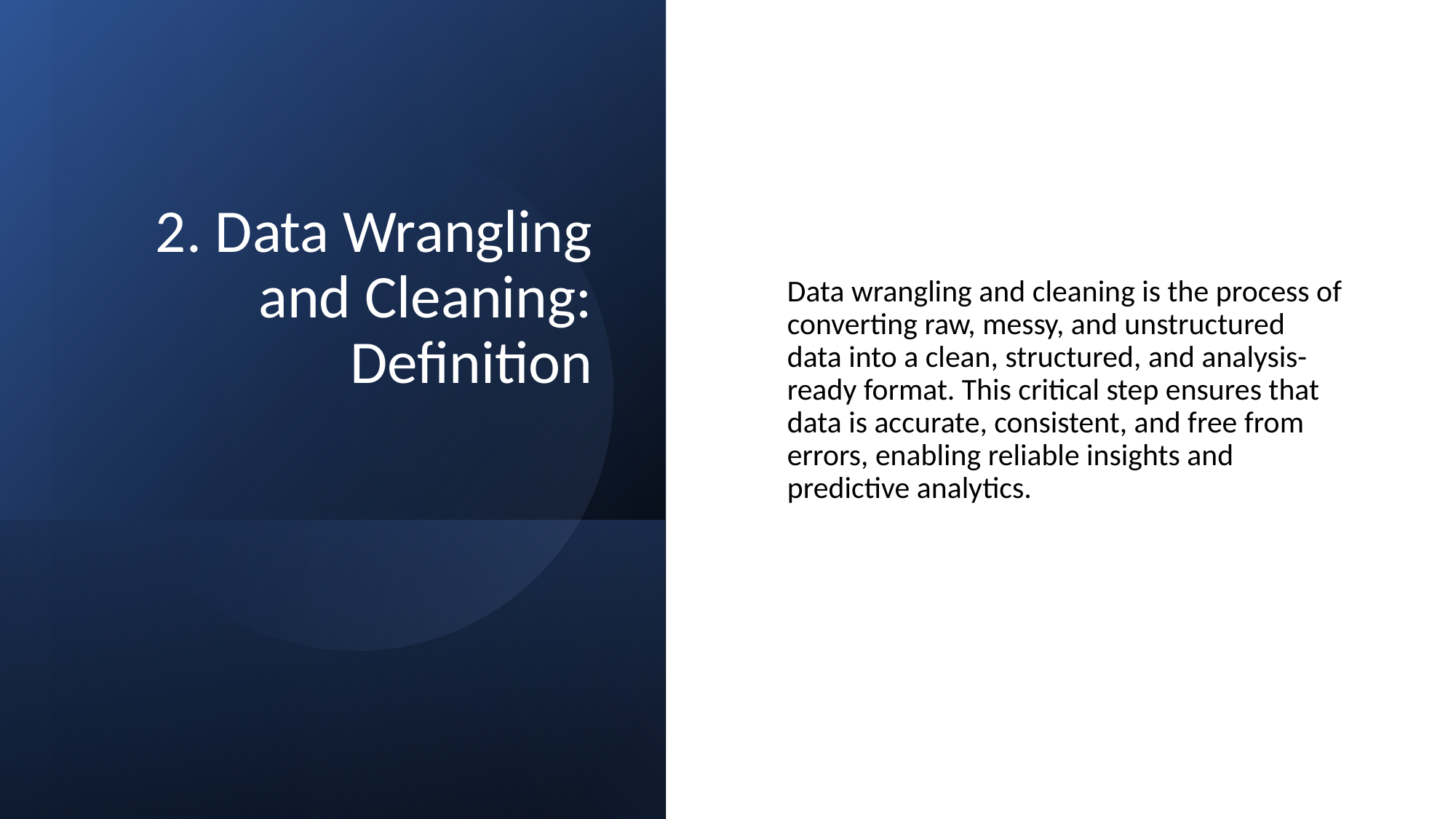

# 2. Data Wrangling and Cleaning: Definition

Data wrangling and cleaning is the process of converting raw, messy, and unstructured data into a clean, structured, and analysis-ready format. This critical step ensures that data is accurate, consistent, and free from errors, enabling reliable insights and predictive analytics.